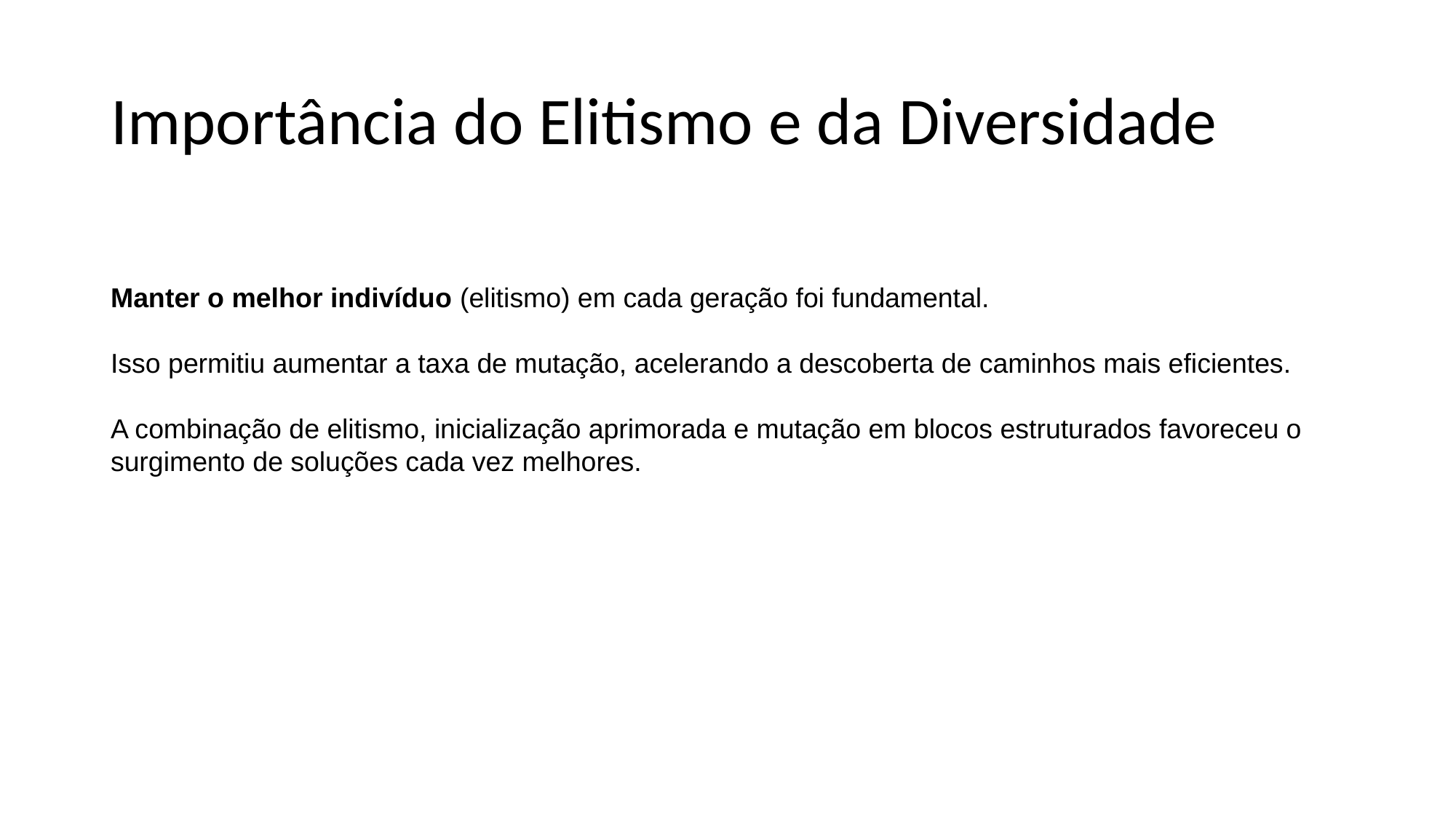

# Importância do Elitismo e da Diversidade
Manter o melhor indivíduo (elitismo) em cada geração foi fundamental.

Isso permitiu aumentar a taxa de mutação, acelerando a descoberta de caminhos mais eficientes.

A combinação de elitismo, inicialização aprimorada e mutação em blocos estruturados favoreceu o surgimento de soluções cada vez melhores.